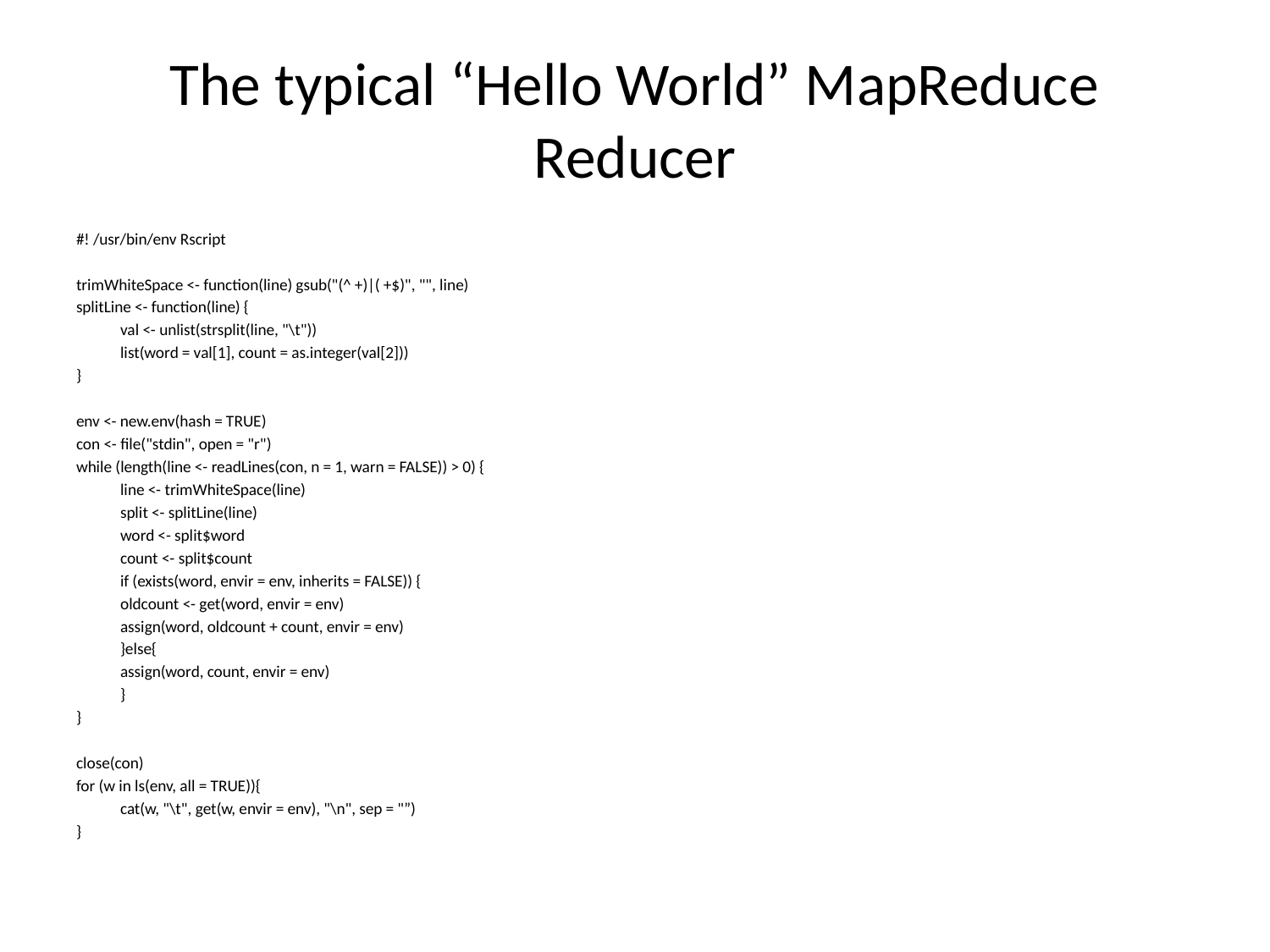

# The typical “Hello World” MapReduce Reducer
#! /usr/bin/env Rscript

trimWhiteSpace <- function(line) gsub("(^ +)|( +$)", "", line)
splitLine <- function(line) {
	val <- unlist(strsplit(line, "\t"))
	list(word = val[1], count = as.integer(val[2]))
}

env <- new.env(hash = TRUE)
con <- file("stdin", open = "r")
while (length(line <- readLines(con, n = 1, warn = FALSE)) > 0) {
	line <- trimWhiteSpace(line)
	split <- splitLine(line)
	word <- split$word
	count <- split$count
	if (exists(word, envir = env, inherits = FALSE)) {
		oldcount <- get(word, envir = env)
		assign(word, oldcount + count, envir = env)
	}else{
		assign(word, count, envir = env)
	}
}

close(con)
for (w in ls(env, all = TRUE)){
	cat(w, "\t", get(w, envir = env), "\n", sep = "”)
}